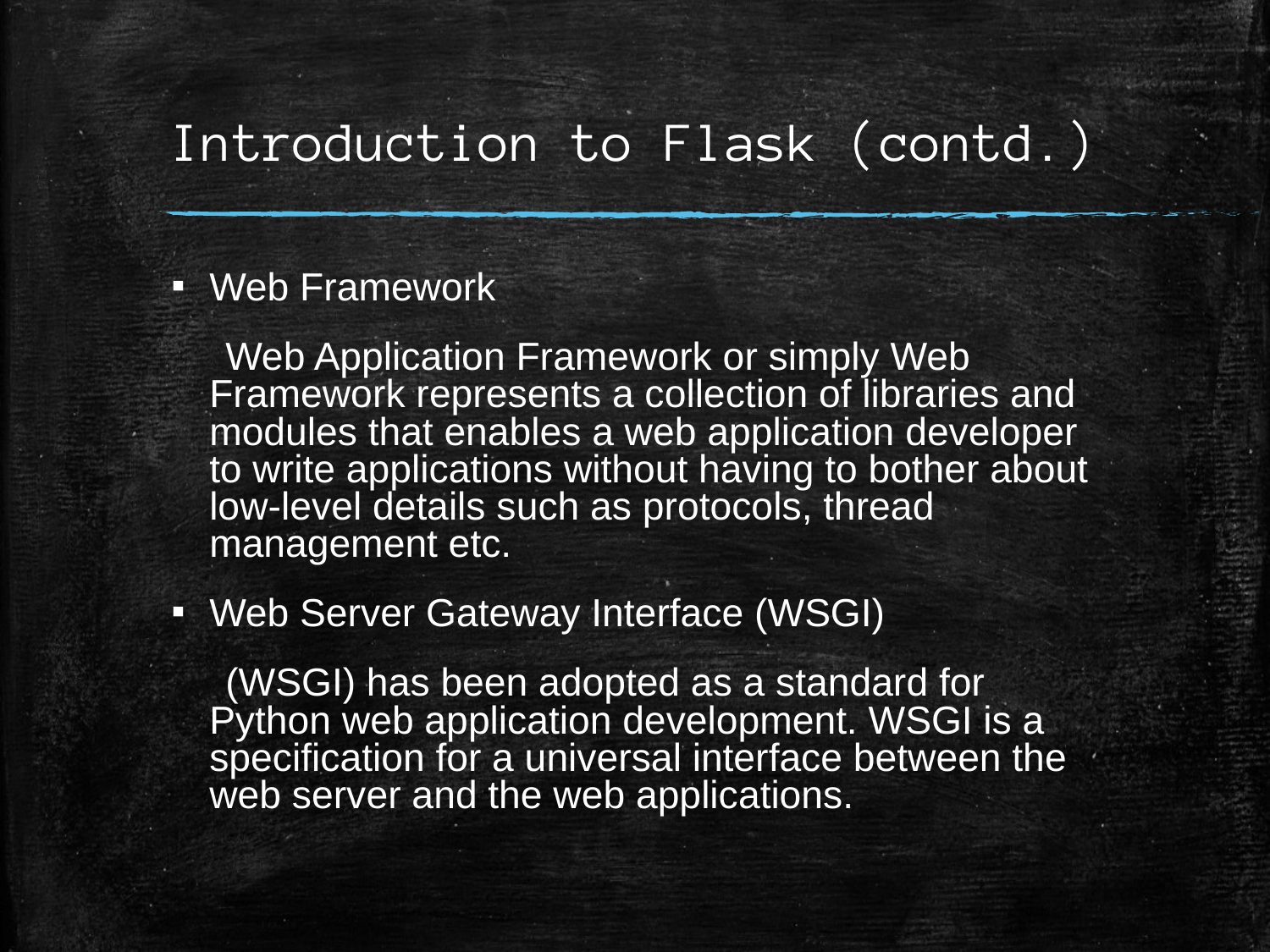

# Introduction to Flask (contd.)
Web Framework
     Web Application Framework or simply Web Framework represents a collection of libraries and modules that enables a web application developer to write applications without having to bother about low-level details such as protocols, thread management etc.
Web Server Gateway Interface (WSGI)
     (WSGI) has been adopted as a standard for Python web application development. WSGI is a specification for a universal interface between the web server and the web applications.